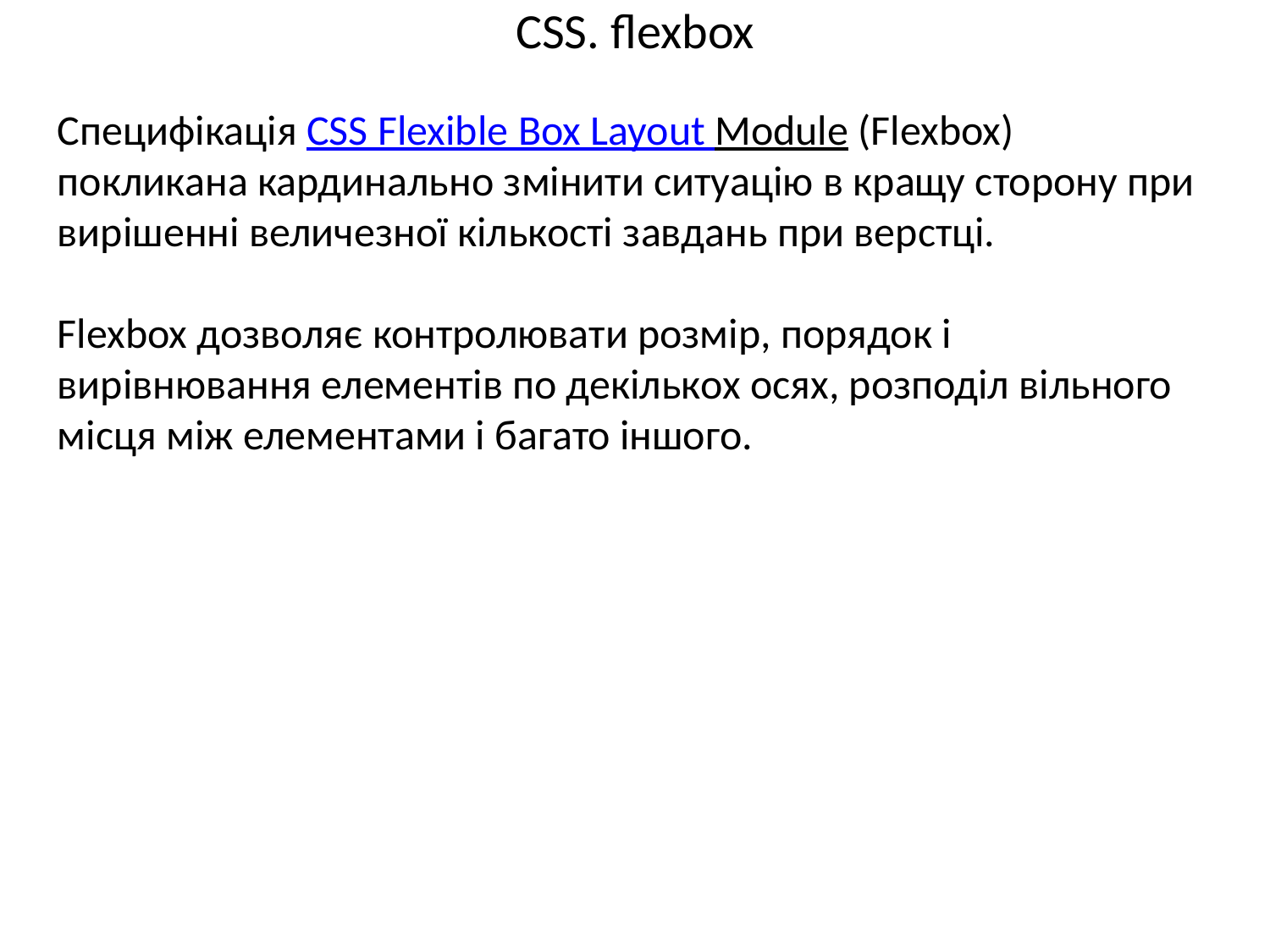

# CSS. flexbox
Специфікація CSS Flexible Box Layout Module (Flexbox) покликана кардинально змінити ситуацію в кращу сторону при вирішенні величезної кількості завдань при верстці.

Flexbox дозволяє контролювати розмір, порядок і вирівнювання елементів по декількох осях, розподіл вільного місця між елементами і багато іншого.